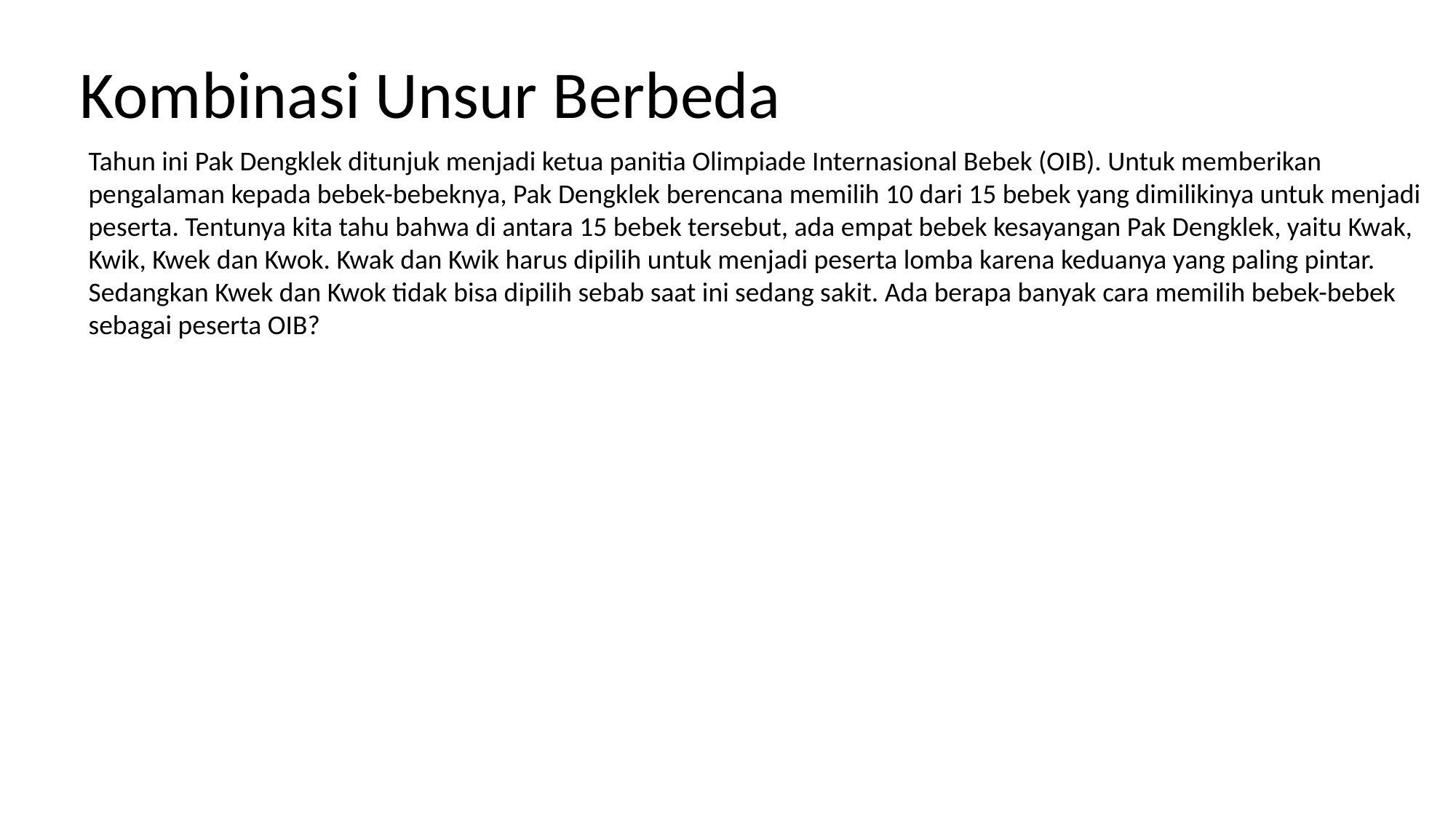

# Kombinasi Unsur Berbeda
Tahun ini Pak Dengklek ditunjuk menjadi ketua panitia Olimpiade Internasional Bebek (OIB). Untuk memberikan pengalaman kepada bebek-bebeknya, Pak Dengklek berencana memilih 10 dari 15 bebek yang dimilikinya untuk menjadi peserta. Tentunya kita tahu bahwa di antara 15 bebek tersebut, ada empat bebek kesayangan Pak Dengklek, yaitu Kwak, Kwik, Kwek dan Kwok. Kwak dan Kwik harus dipilih untuk menjadi peserta lomba karena keduanya yang paling pintar. Sedangkan Kwek dan Kwok tidak bisa dipilih sebab saat ini sedang sakit. Ada berapa banyak cara memilih bebek-bebek sebagai peserta OIB?